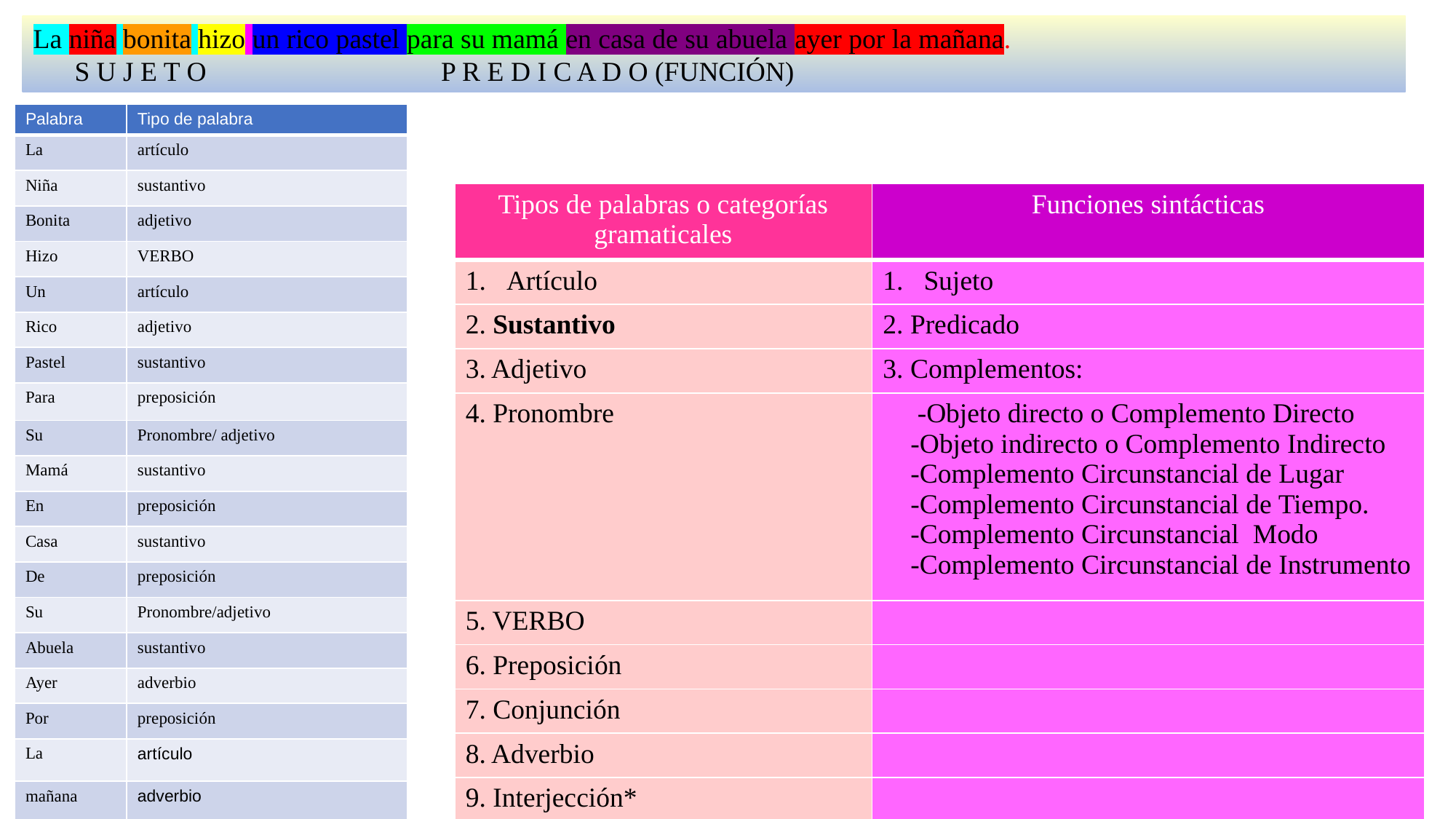

La niña bonita hizo un rico pastel para su mamá en casa de su abuela ayer por la mañana.
      S U J E T O                                  P R E D I C A D O (FUNCIÓN)
| Palabra | Tipo de palabra |
| --- | --- |
| La | artículo |
| Niña | sustantivo |
| Bonita | adjetivo |
| Hizo | VERBO |
| Un | artículo |
| Rico | adjetivo |
| Pastel | sustantivo |
| Para | preposición |
| Su | Pronombre/ adjetivo |
| Mamá | sustantivo |
| En | preposición |
| Casa | sustantivo |
| De | preposición |
| Su | Pronombre/adjetivo |
| Abuela | sustantivo |
| Ayer | adverbio |
| Por | preposición |
| La | artículo |
| mañana | adverbio |
| Tipos de palabras o categorías gramaticales | Funciones sintácticas |
| --- | --- |
| Artículo | Sujeto |
| 2. Sustantivo | 2. Predicado |
| 3. Adjetivo | 3. Complementos: |
| 4. Pronombre | -Objeto directo o Complemento Directo -Objeto indirecto o Complemento Indirecto -Complemento Circunstancial de Lugar -Complemento Circunstancial de Tiempo. -Complemento Circunstancial Modo -Complemento Circunstancial de Instrumento |
| 5. VERBO |  |
| 6. Preposición |  |
| 7. Conjunción |  |
| 8. Adverbio |  |
| 9. Interjección\* |  |
|  |  |